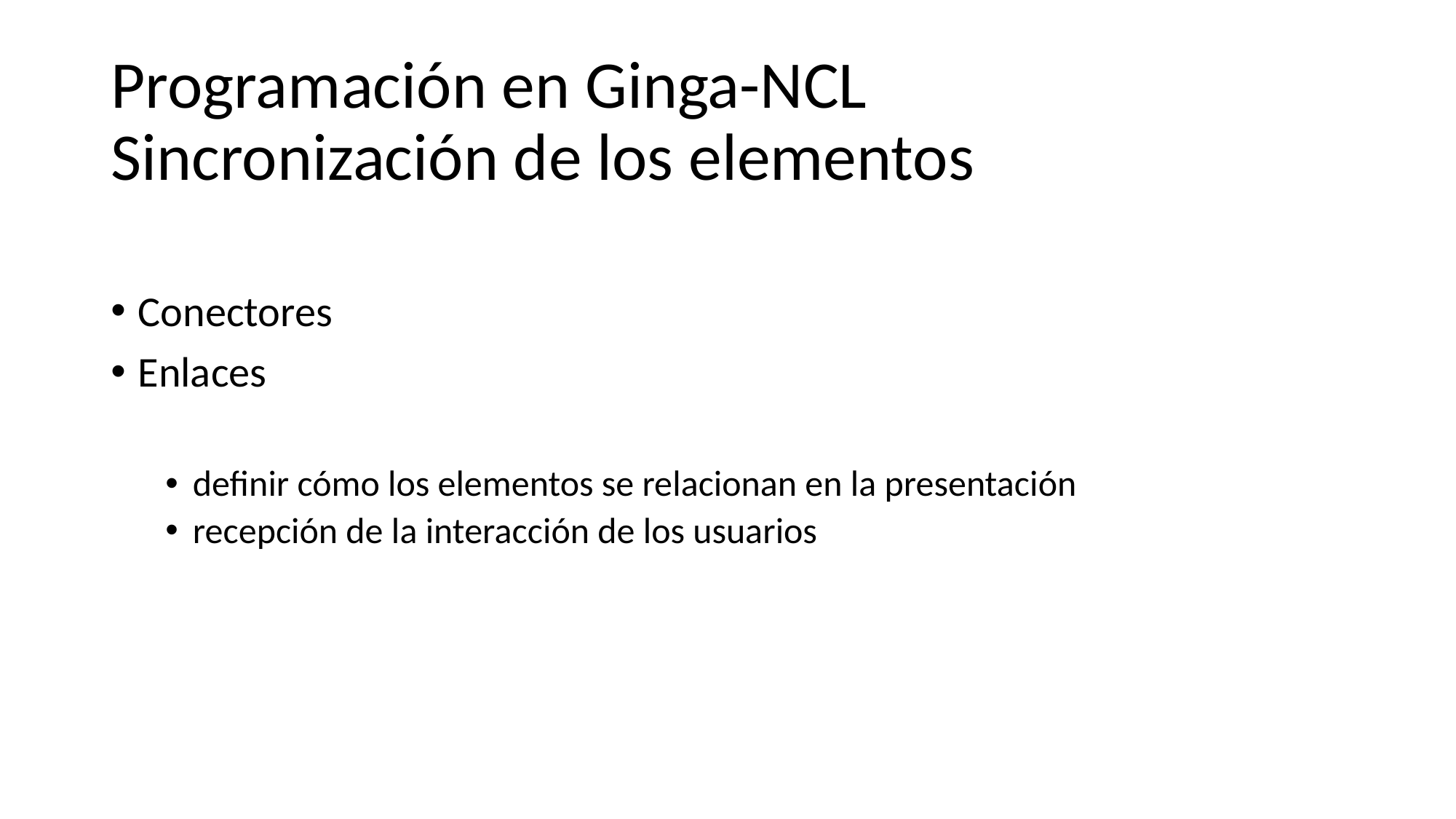

# Programación en Ginga-NCL Sincronización de los elementos

Conectores
Enlaces

definir cómo los elementos se relacionan en la presentación
recepción de la interacción de los usuarios